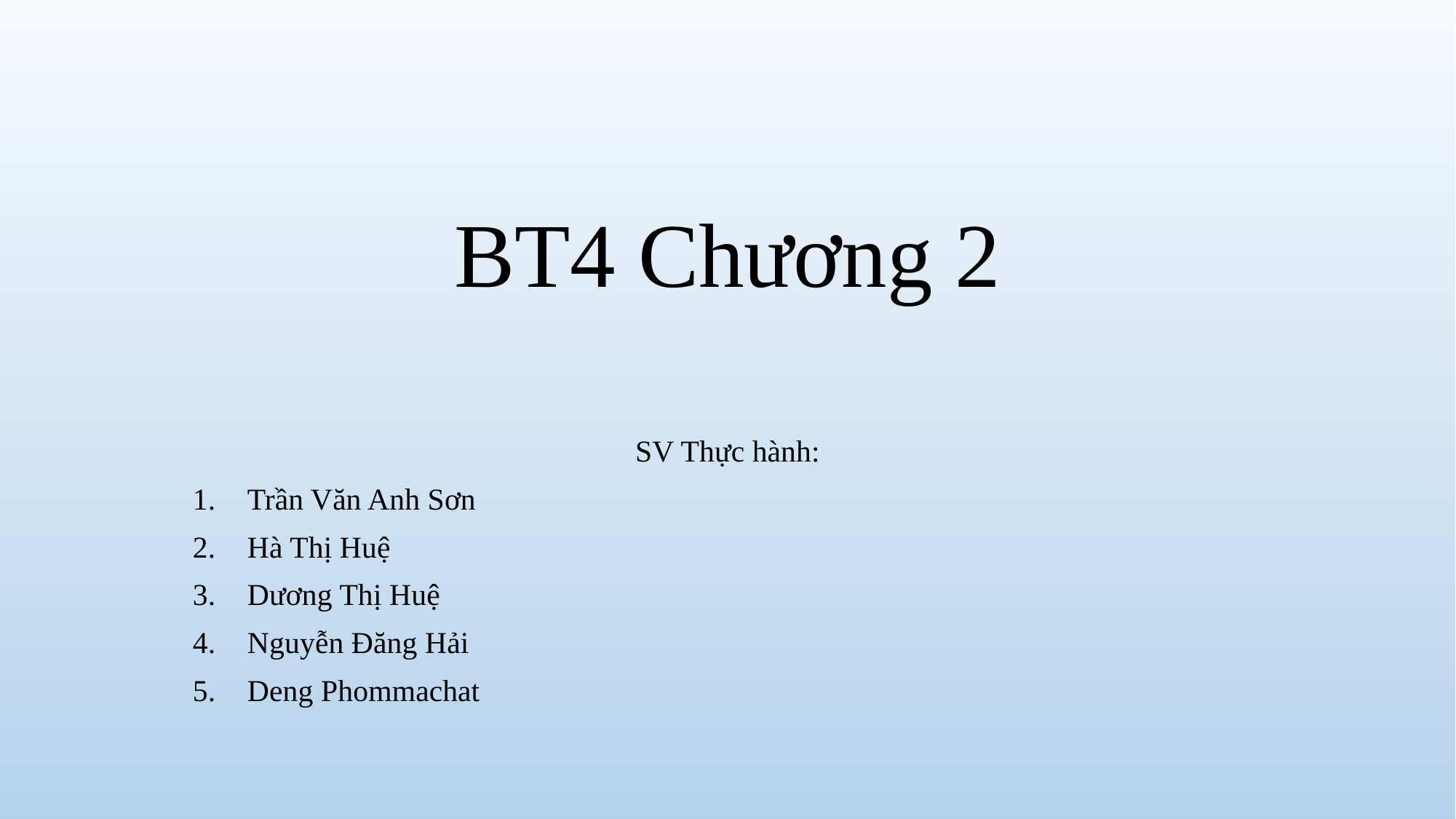

# BT4 Chương 2
SV Thực hành:
Trần Văn Anh Sơn
Hà Thị Huệ
Dương Thị Huệ
Nguyễn Đăng Hải
Deng Phommachat